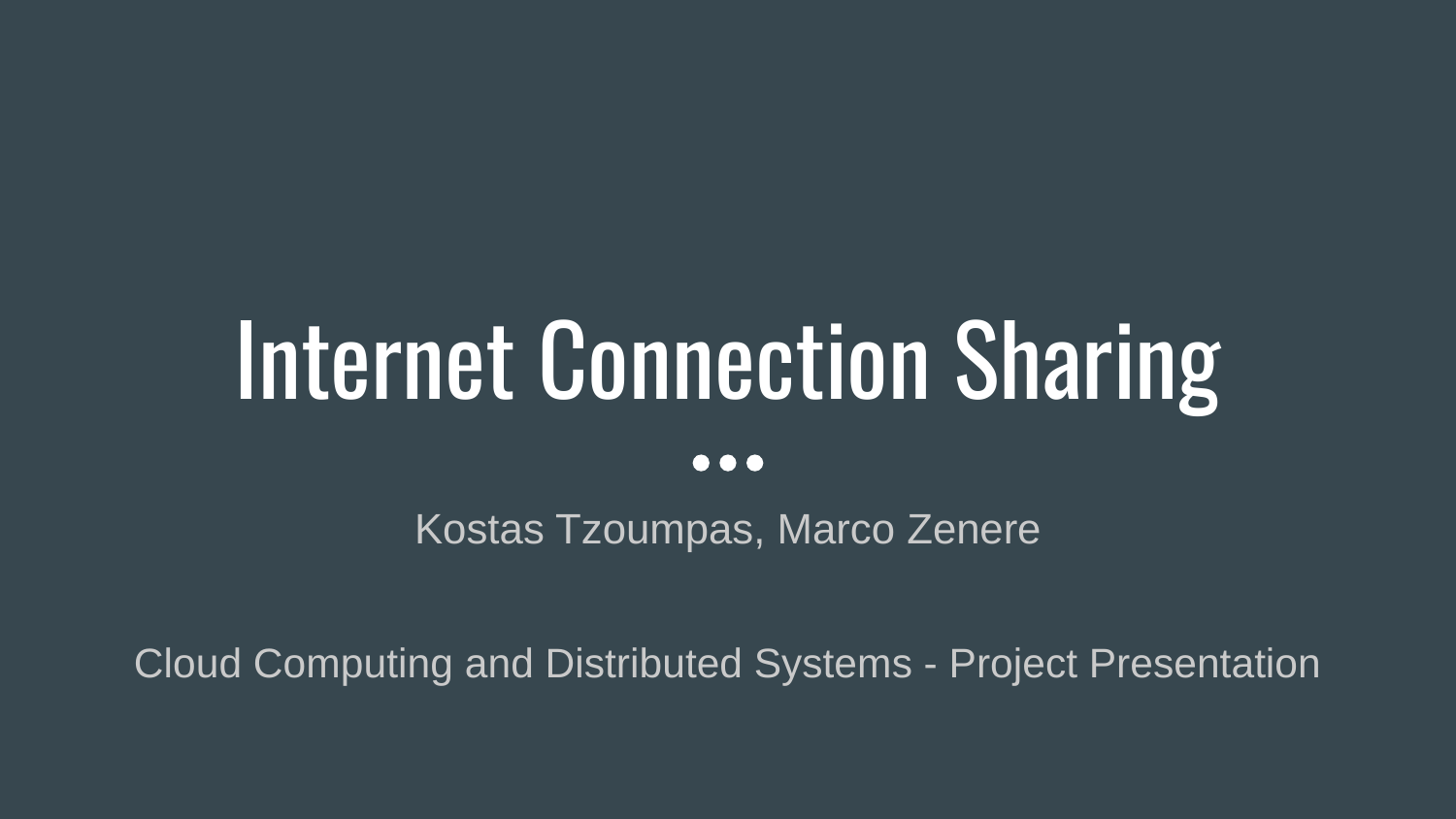

# Internet Connection Sharing
Kostas Tzoumpas, Marco Zenere
Cloud Computing and Distributed Systems - Project Presentation